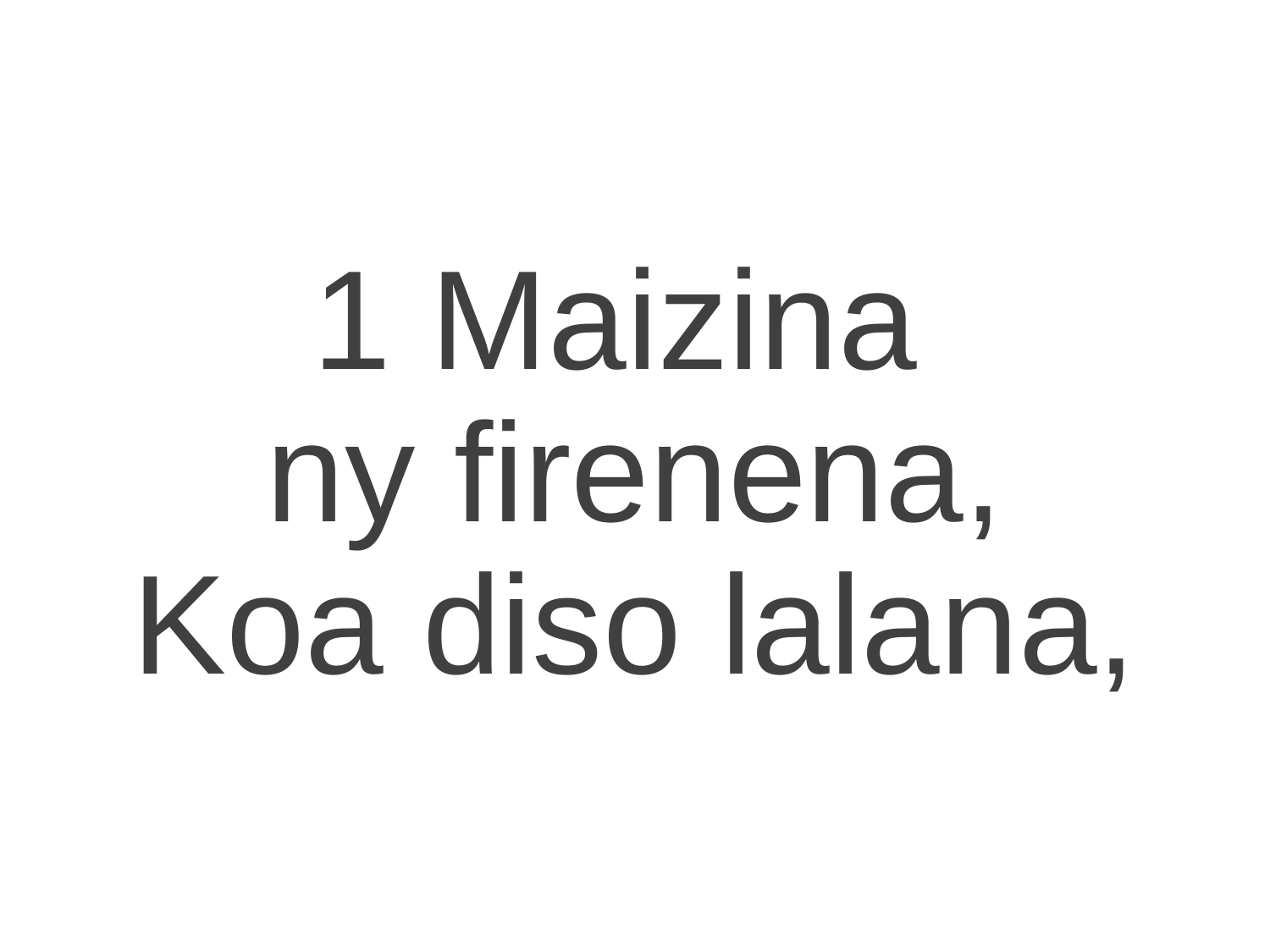

1 Maizina
ny firenena,
Koa diso lalana,